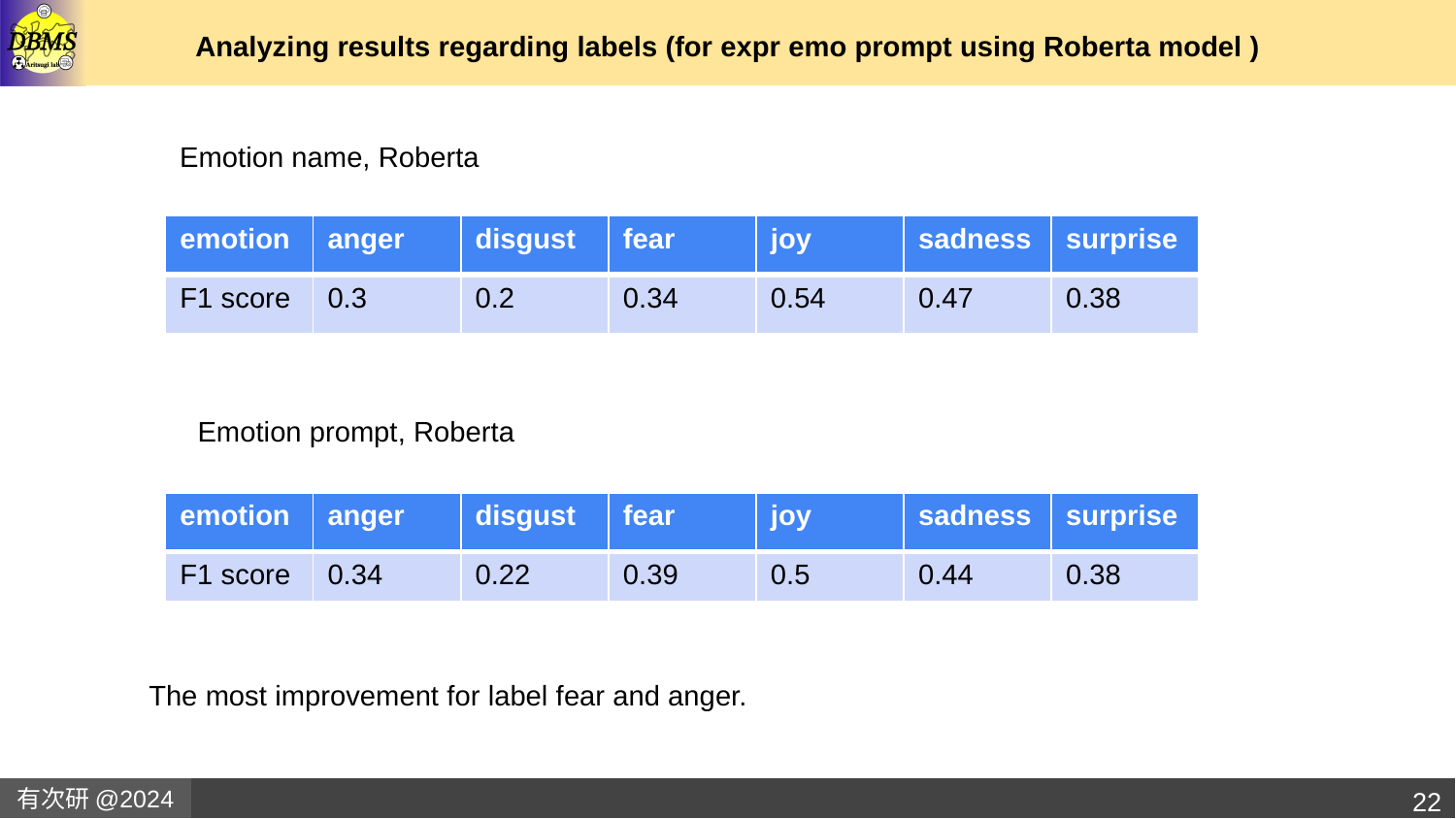

# Analyzing results regarding labels (for expr emo prompt using Roberta model )
Emotion name, Roberta

| emotion | anger | disgust | fear | joy | sadness | surprise |
| --- | --- | --- | --- | --- | --- | --- |
| F1 score | 0.3 | 0.2 | 0.34 | 0.54 | 0.47 | 0.38 |
Emotion prompt, Roberta
| emotion | anger | disgust | fear | joy | sadness | surprise |
| --- | --- | --- | --- | --- | --- | --- |
| F1 score | 0.34 | 0.22 | 0.39 | 0.5 | 0.44 | 0.38 |
The most improvement for label fear and anger.
22